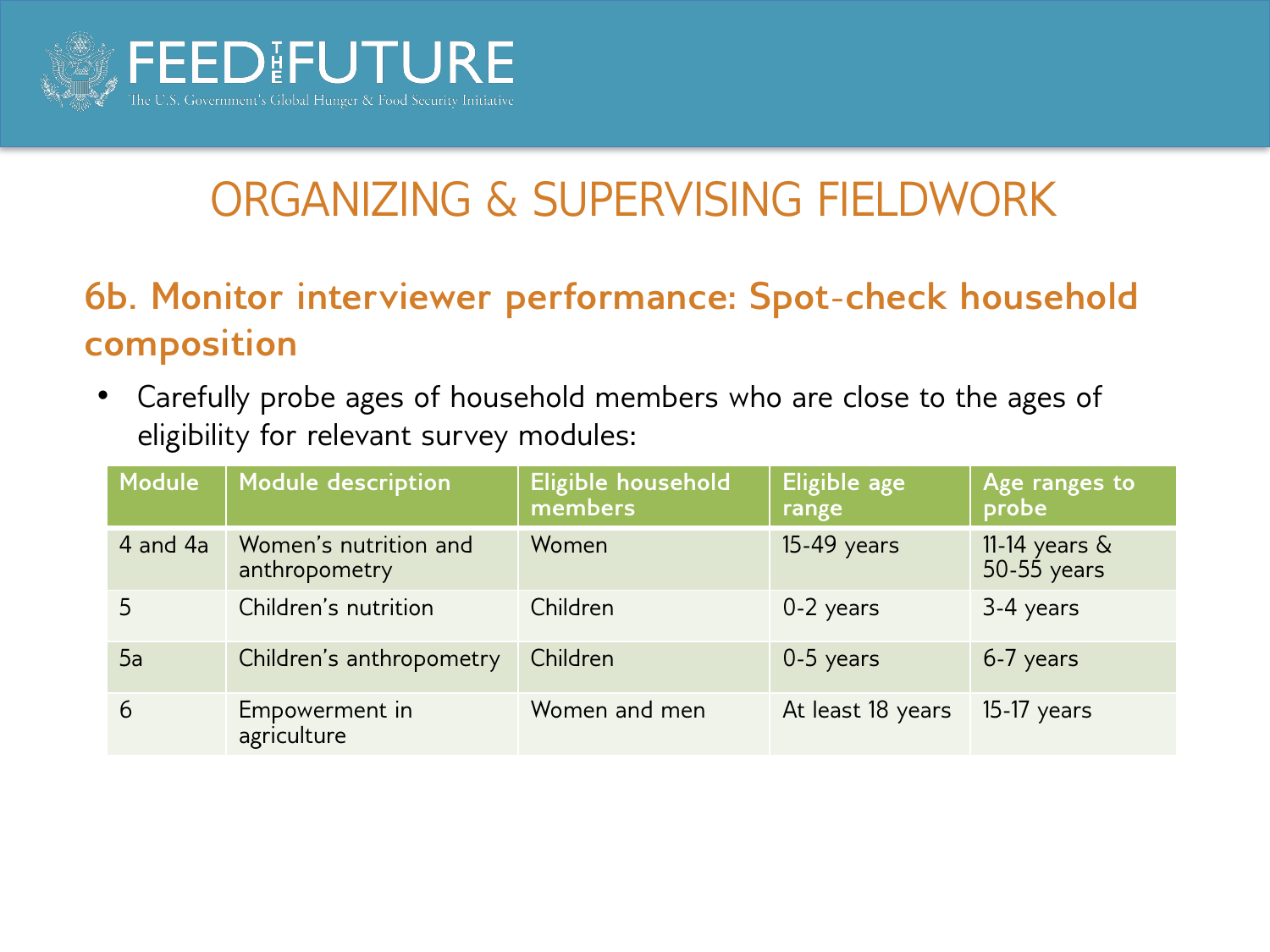

# Organizing & supervising fieldwork
6b. Monitor interviewer performance: Spot-check household composition

Carefully probe ages of household members who are close to the ages of eligibility for relevant survey modules:

| Module | Module description | Eligible household members | Eligible age range | Age ranges to probe |
| --- | --- | --- | --- | --- |
| 4 and 4a | Women’s nutrition and anthropometry | Women | 15-49 years | 11-14 years & 50-55 years |
| 5 | Children’s nutrition | Children | 0-2 years | 3-4 years |
| 5a | Children’s anthropometry | Children | 0-5 years | 6-7 years |
| 6 | Empowerment in agriculture | Women and men | At least 18 years | 15-17 years |